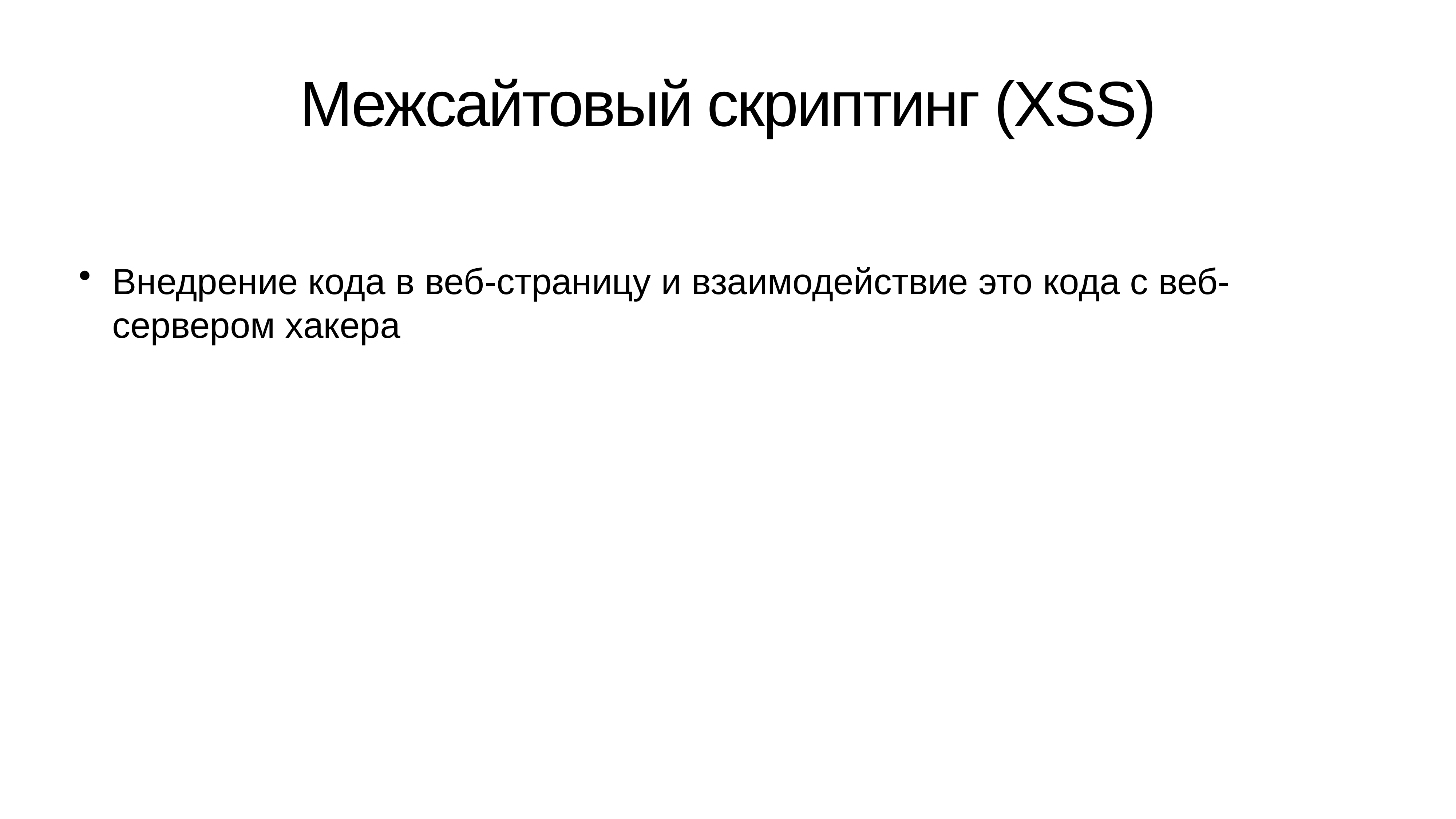

# Межсайтовый скриптинг (XSS)

Внедрение кода в веб-страницу и взаимодействие это кода с веб-сервером хакера